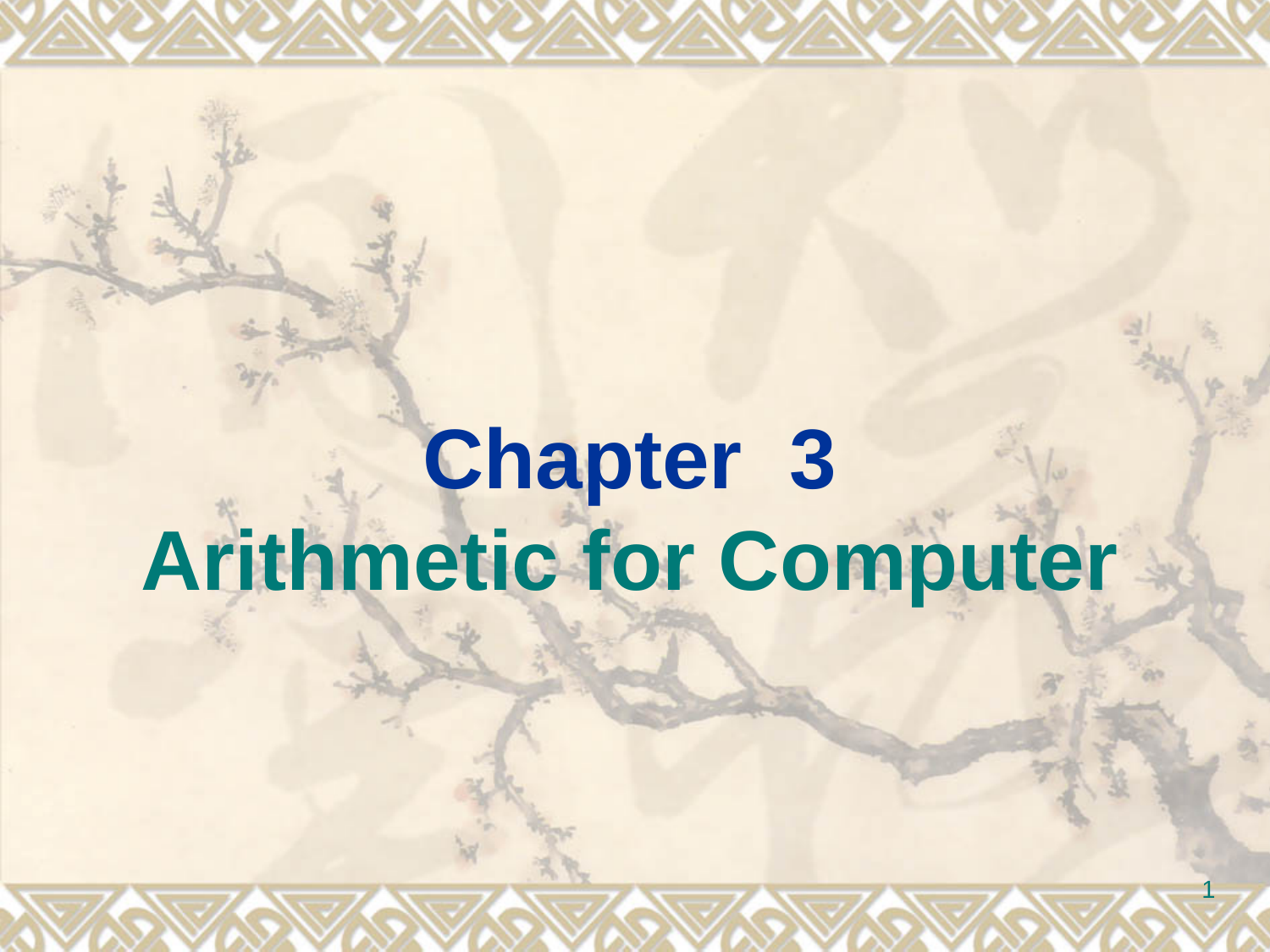

# Chapter  3 Arithmetic for Computer
1